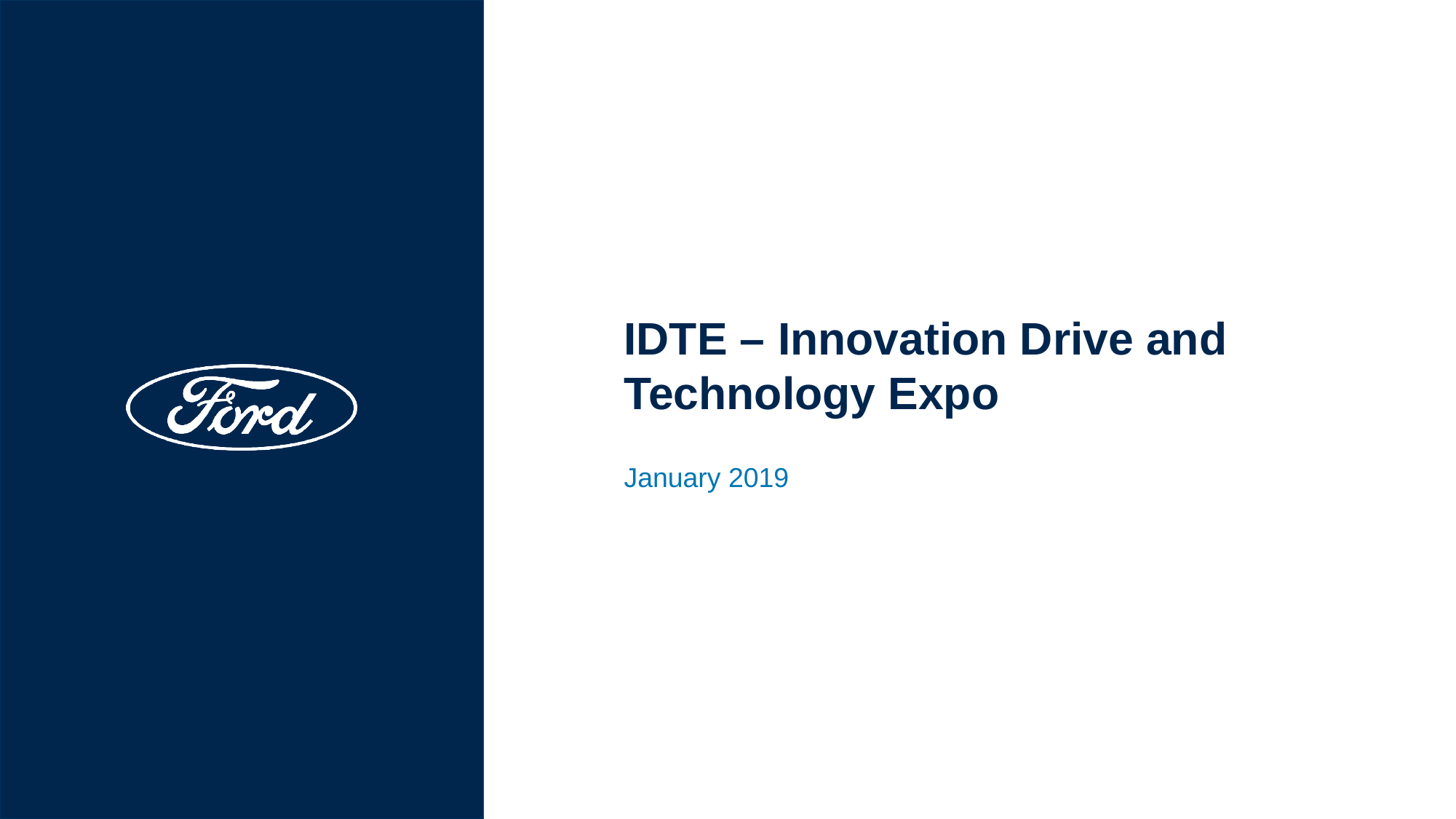

# IDTE – Innovation Drive and Technology Expo

January 2019